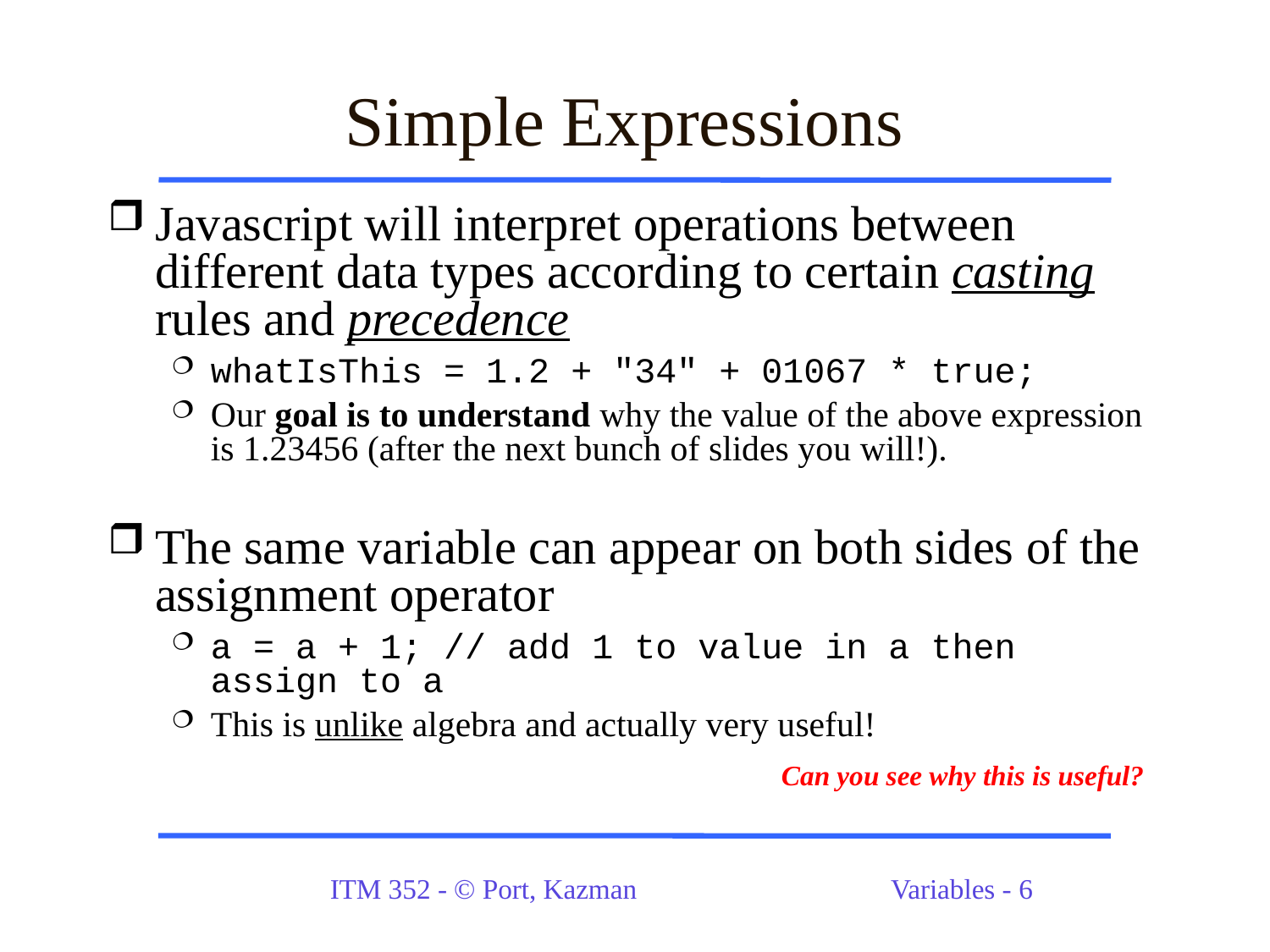

# Simple Expressions
Javascript will interpret operations between different data types according to certain casting rules and precedence
whatIsThis = 1.2 + "34" + 01067 * true;
Our goal is to understand why the value of the above expression is 1.23456 (after the next bunch of slides you will!).

The same variable can appear on both sides of the assignment operator
a = a + 1; // add 1 to value in a then assign to a
This is unlike algebra and actually very useful!
Can you see why this is useful?